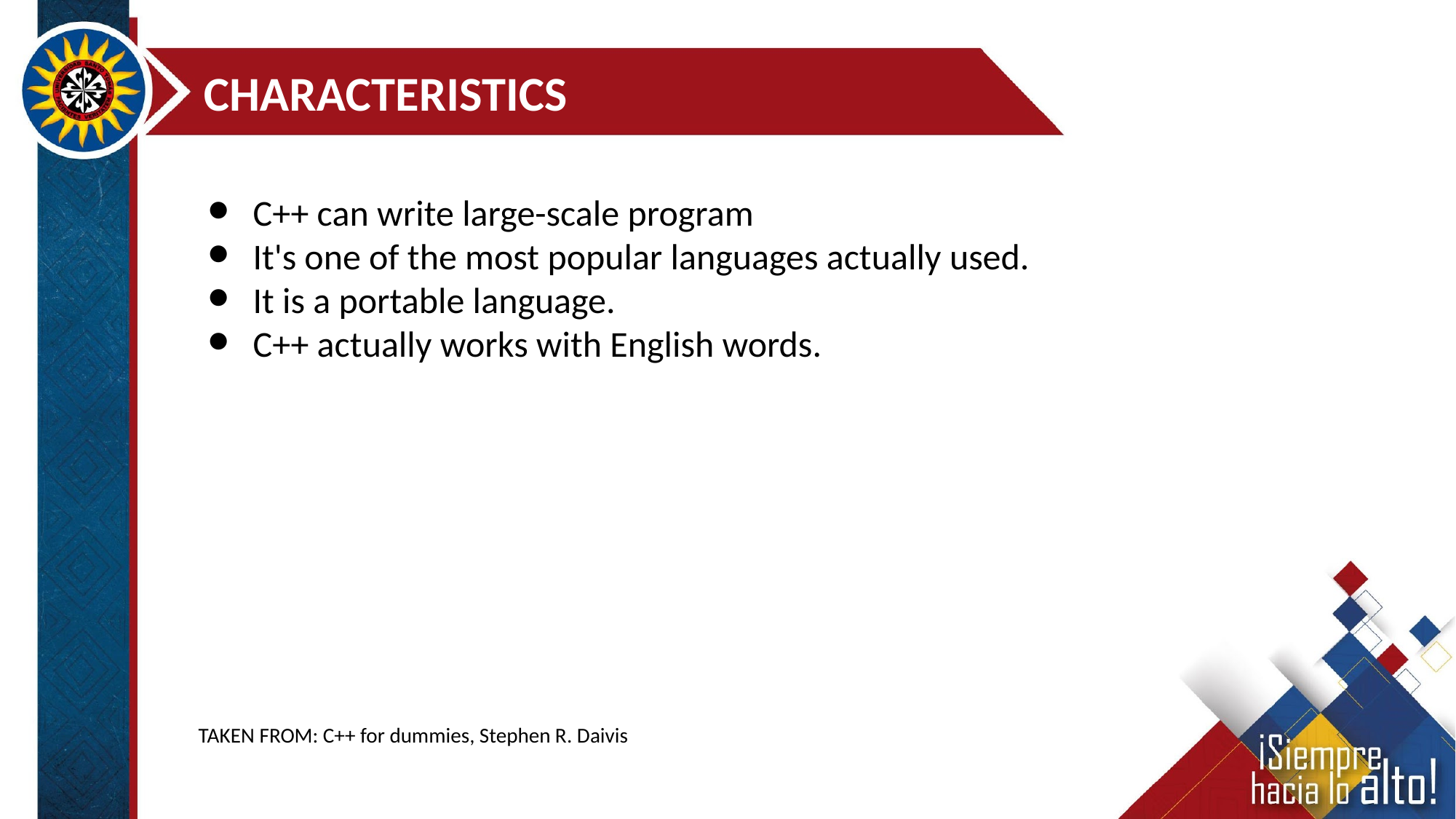

CHARACTERISTICS
C++ can write large-scale program
It's one of the most popular languages actually used.
It is a portable language.
C++ actually works with English words.

TAKEN FROM: C++ for dummies, Stephen R. Daivis